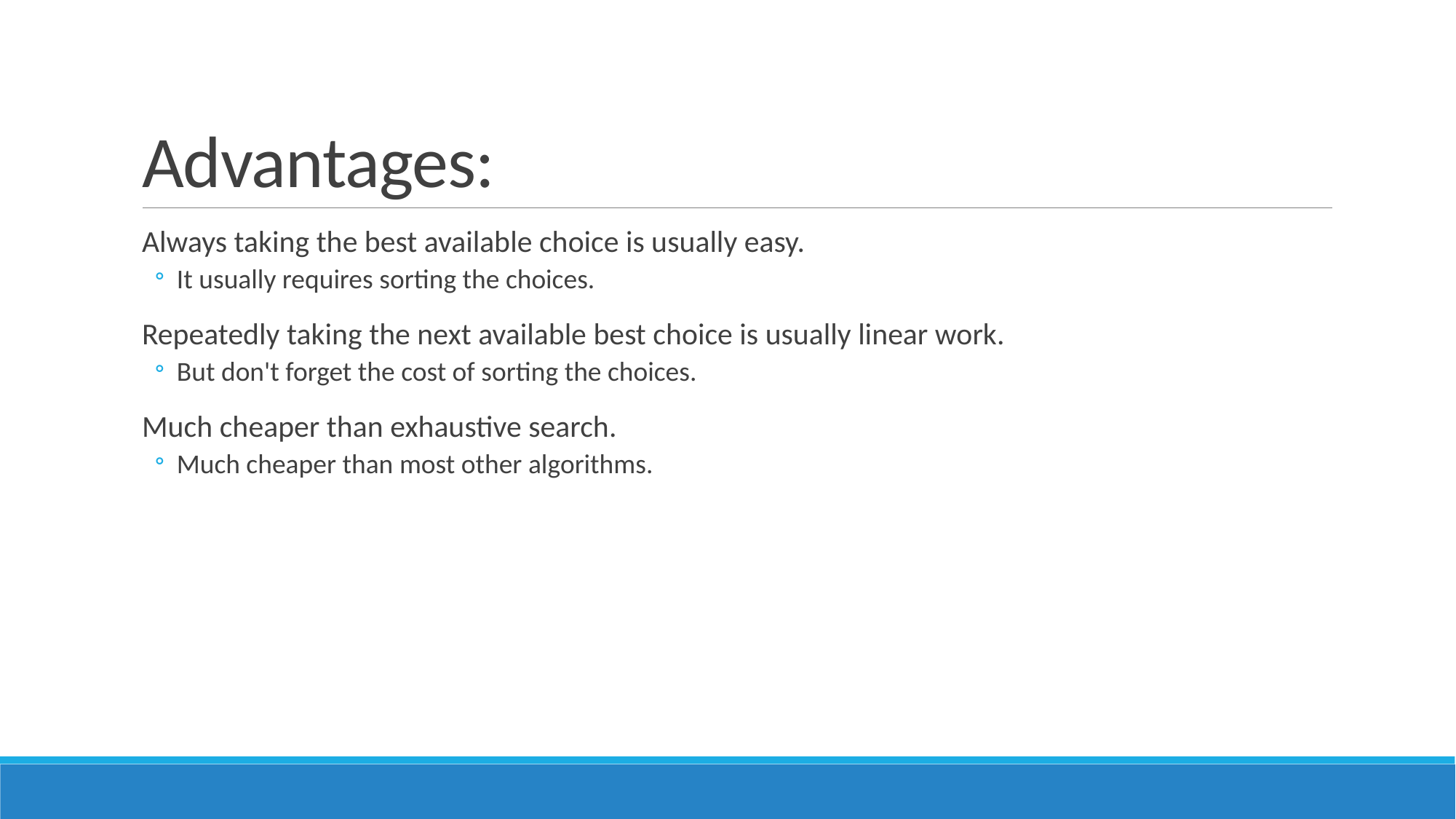

# Advantages:
Always taking the best available choice is usually easy.
It usually requires sorting the choices.
Repeatedly taking the next available best choice is usually linear work.
But don't forget the cost of sorting the choices.
Much cheaper than exhaustive search.
Much cheaper than most other algorithms.